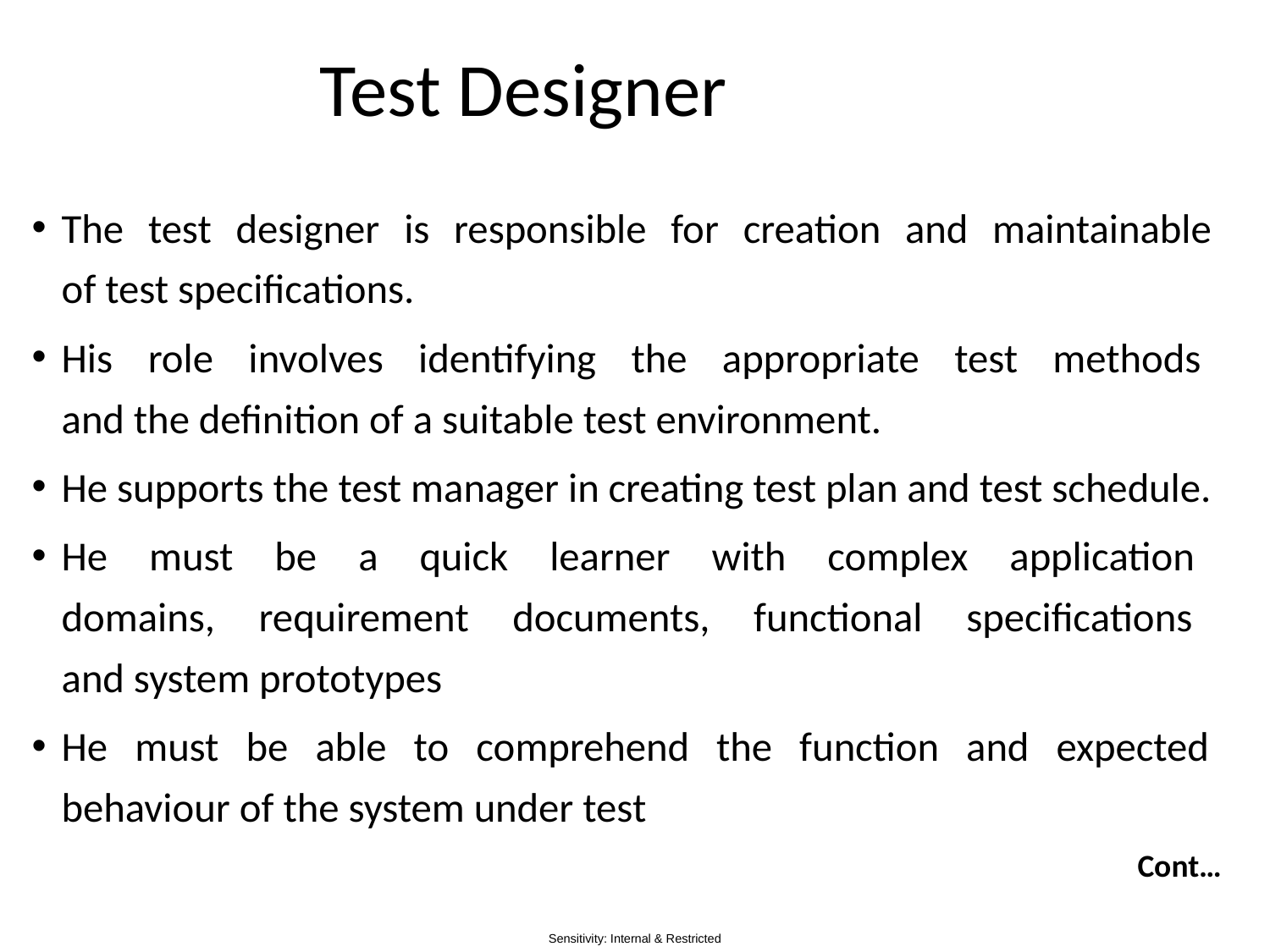

# Test Designer
The test designer is responsible for creation and maintainable
of test specifications.
His role involves identifying the appropriate test methods
and the definition of a suitable test environment.
He supports the test manager in creating test plan and test schedule.
He must be a quick learner with complex application
domains, requirement documents, functional specifications
and system prototypes
He must be able to comprehend the function and expected
behaviour of the system under test
Cont…